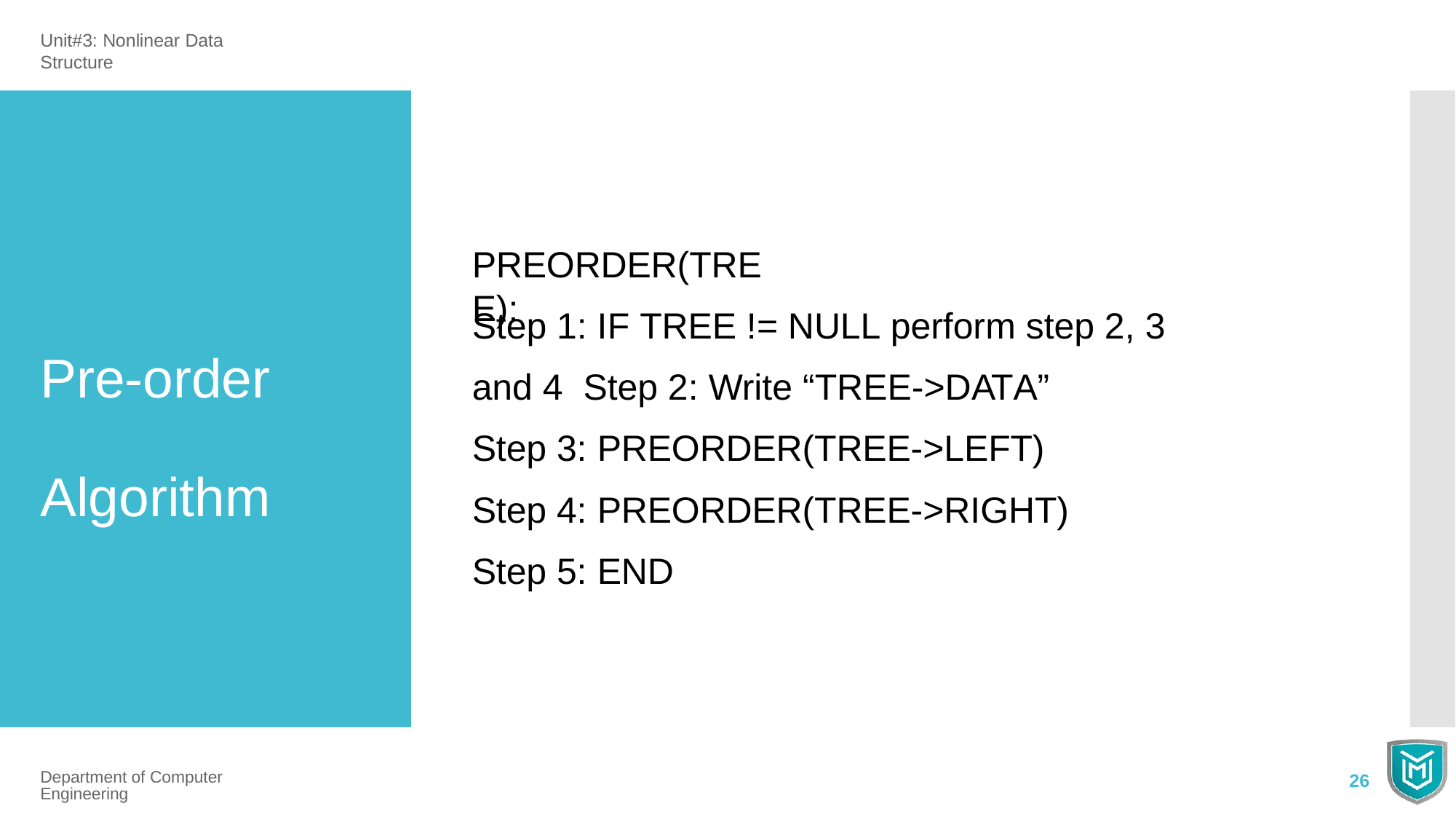

Unit#3: Nonlinear Data Structure
# PREORDER(TREE):
Step 1: IF TREE != NULL perform step 2, 3 and 4  Step 2: Write “TREE->DATA”
Step 3: PREORDER(TREE->LEFT)
Step 4: PREORDER(TREE->RIGHT)
Step 5: END
Pre-order  Algorithm
Department of Computer Engineering
26